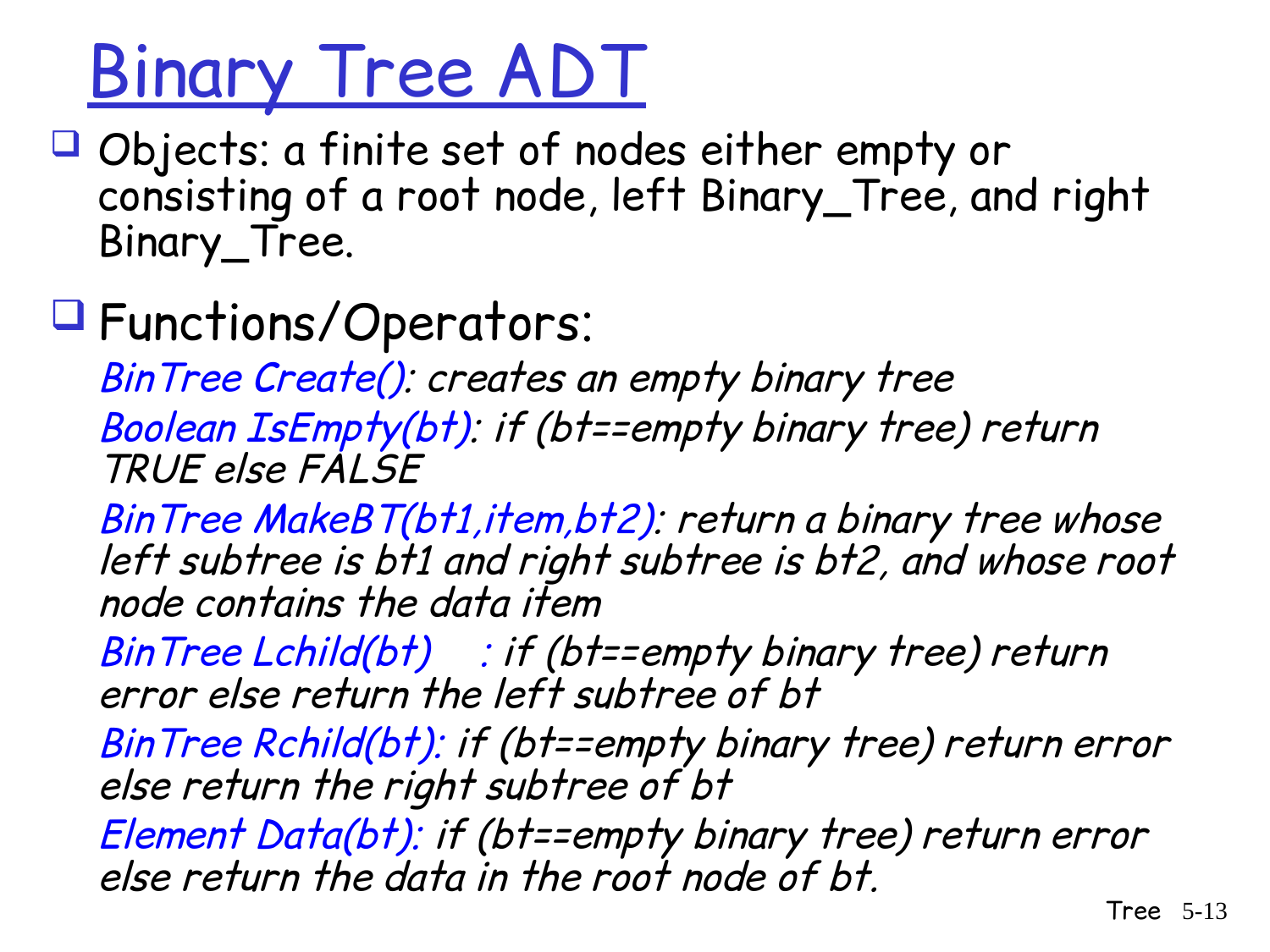

# Binary Tree ADT
Objects: a finite set of nodes either empty or consisting of a root node, left Binary_Tree, and right Binary_Tree.

Functions/Operators:
	BinTree Create(): creates an empty binary tree
	Boolean IsEmpty(bt): if (bt==empty binary tree) return TRUE else FALSE
	BinTree MakeBT(bt1,item,bt2): return a binary tree whose left subtree is bt1 and right subtree is bt2, and whose root node contains the data item
	BinTree Lchild(bt)	: if (bt==empty binary tree) return error else return the left subtree of bt
	BinTree Rchild(bt): if (bt==empty binary tree) return error else return the right subtree of bt
	Element Data(bt): if (bt==empty binary tree) return error else return the data in the root node of bt.
Tree
5-13